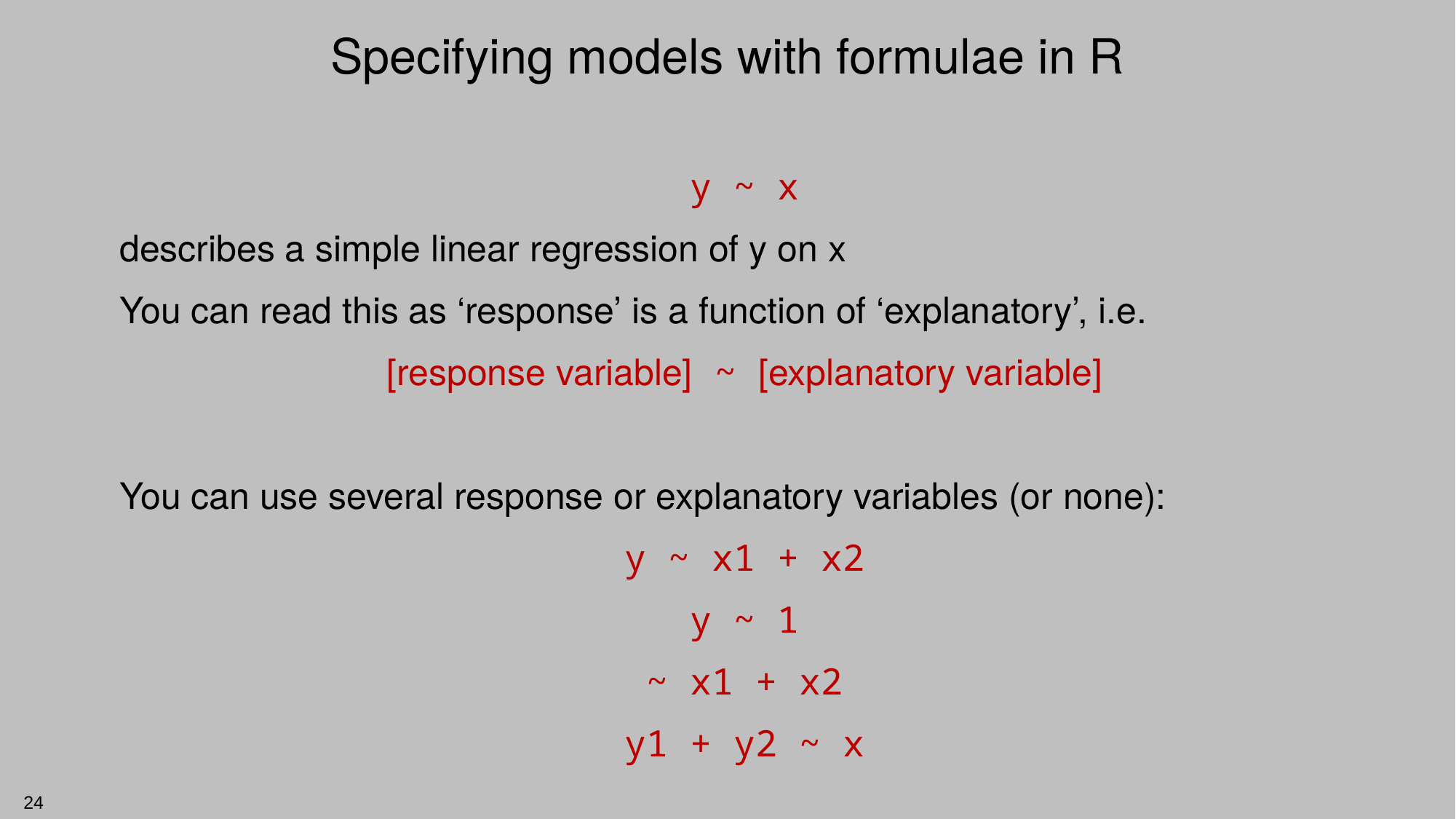

# Specifying models with formulae in R
y ~ x
describes a simple linear regression of y on x
You can read this as ‘response’ is a function of ‘explanatory’, i.e.
[response variable] ~ [explanatory variable]

You can use several response or explanatory variables (or none):
y ~ x1 + x2
y ~ 1
~ x1 + x2
y1 + y2 ~ x